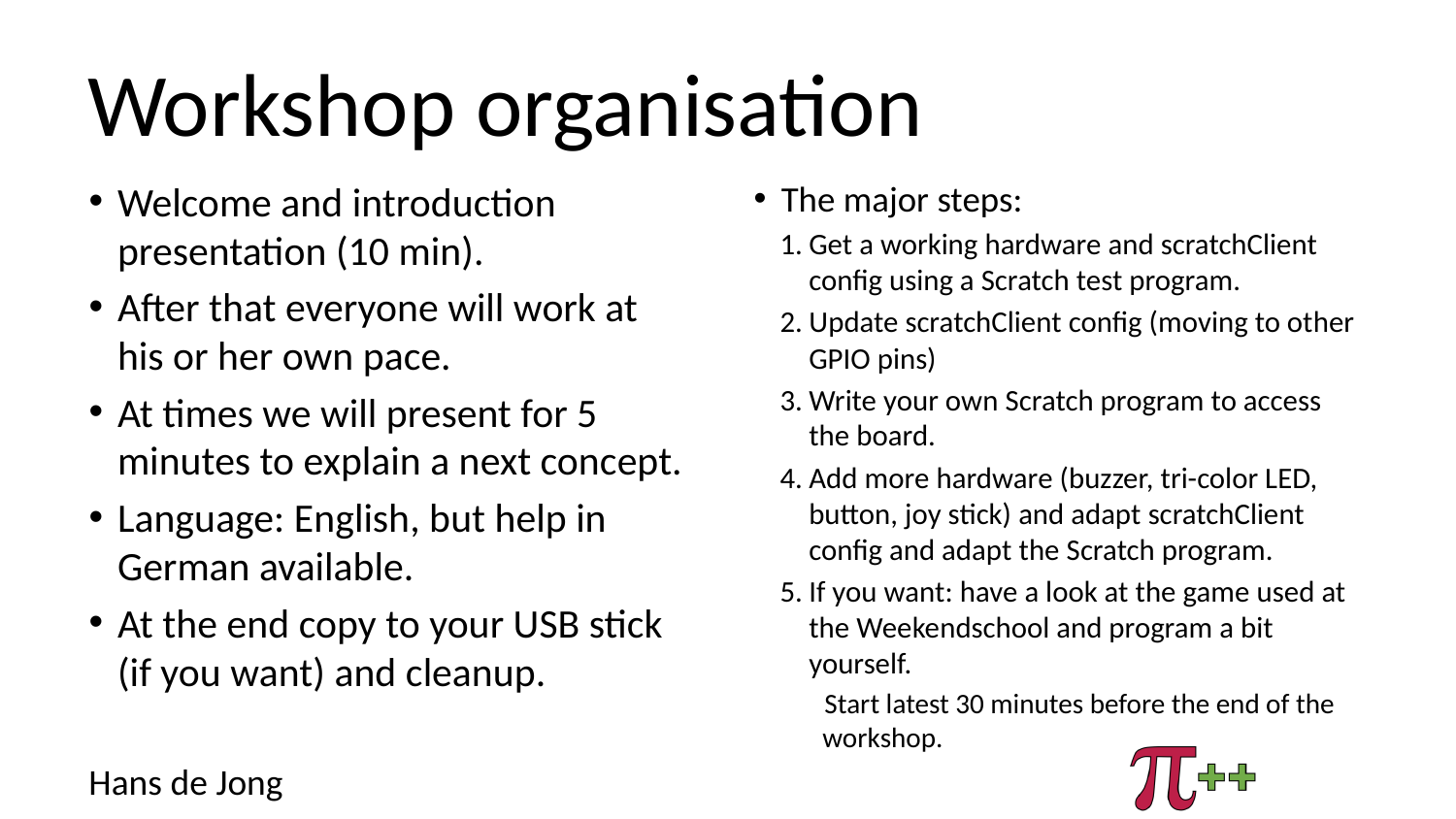

# Workshop organisation
Welcome and introduction presentation (10 min).
After that everyone will work at his or her own pace.
At times we will present for 5 minutes to explain a next concept.
Language: English, but help in German available.
At the end copy to your USB stick (if you want) and cleanup.
The major steps:
Get a working hardware and scratchClient config using a Scratch test program.
Update scratchClient config (moving to other GPIO pins)
Write your own Scratch program to access the board.
Add more hardware (buzzer, tri-color LED, button, joy stick) and adapt scratchClient config and adapt the Scratch program.
If you want: have a look at the game used at the Weekendschool and program a bit yourself.
Start latest 30 minutes before the end of the workshop.